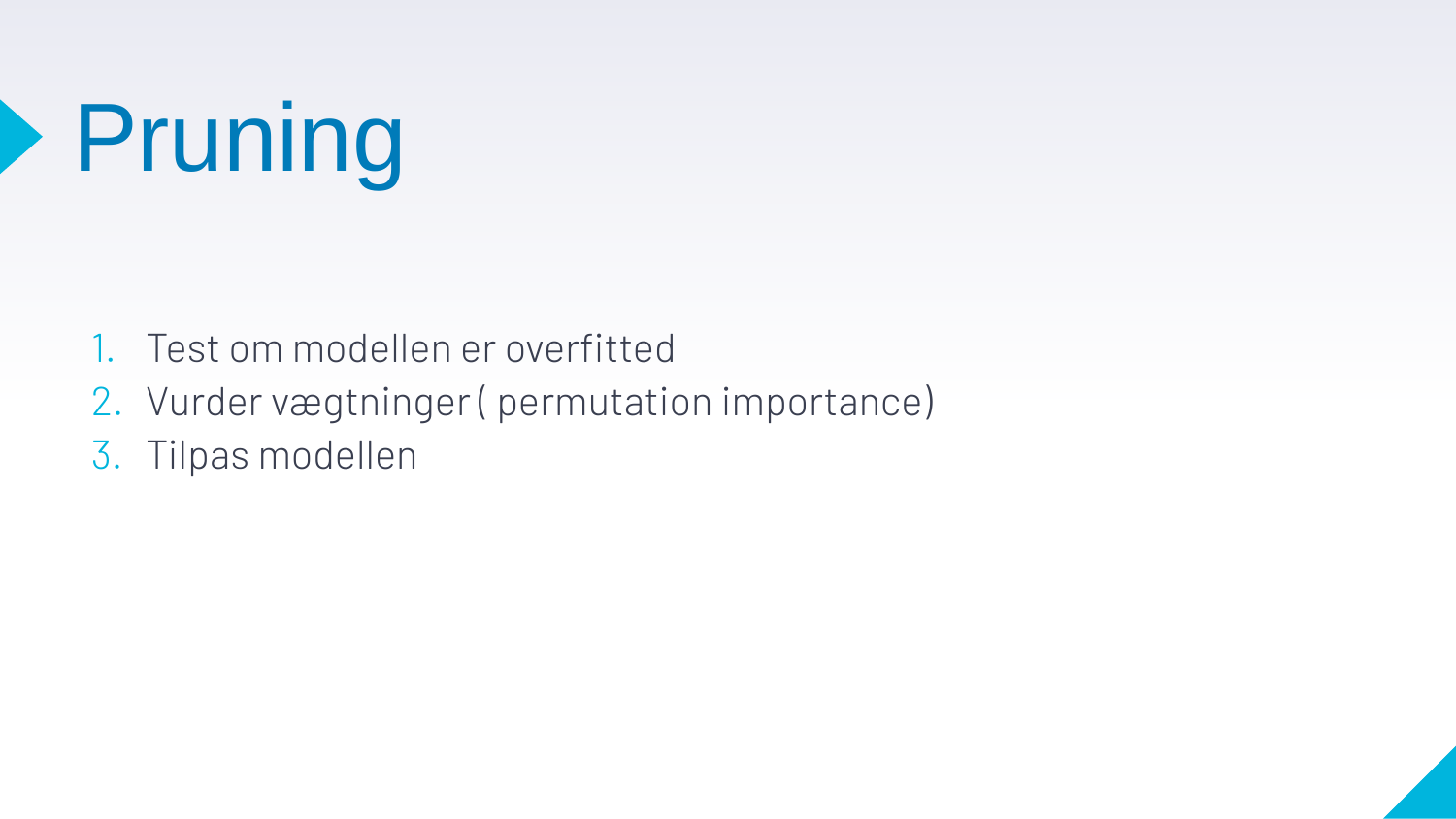

# Pruning
Test om modellen er overfitted
Vurder vægtninger ( permutation importance)
Tilpas modellen